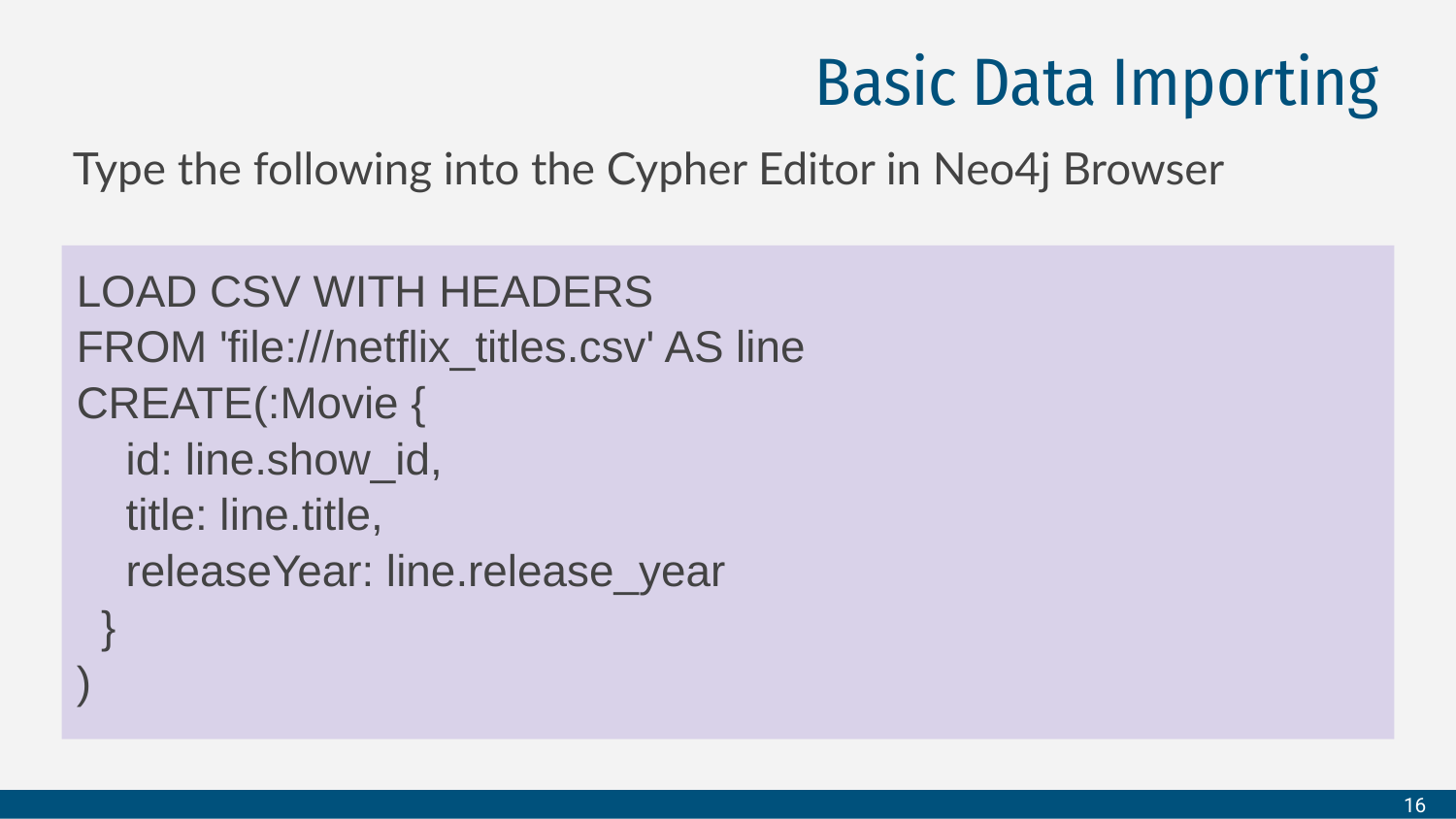

# Basic Data Importing
Type the following into the Cypher Editor in Neo4j Browser
LOAD CSV WITH HEADERS
FROM 'file:///netflix_titles.csv' AS line
CREATE(:Movie {
    id: line.show_id,
    title: line.title,
    releaseYear: line.release_year
  }
)
16